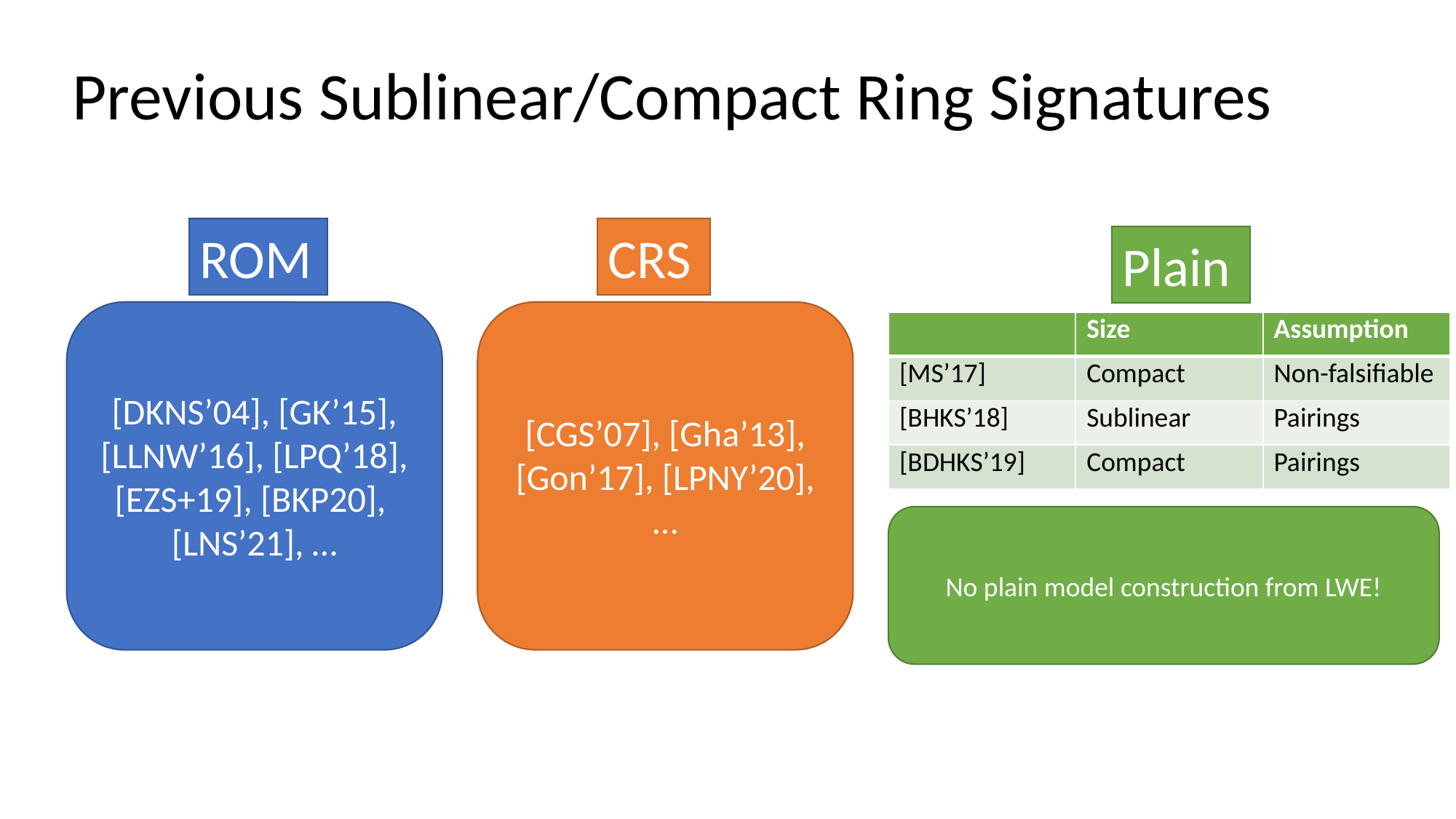

# Previous Sublinear/Compact Ring Signatures
CRS
ROM
Plain
[DKNS’04], [GK’15], [LLNW’16], [LPQ’18], [EZS+19], [BKP20],  [LNS’21], …
[CGS’07], [Gha’13], [Gon’17], [LPNY’20], …
|  | Size | Assumption |
| --- | --- | --- |
| [MS’17] | Compact | Non-falsifiable |
| [BHKS’18] | Sublinear | Pairings |
| [BDHKS’19] | Compact | Pairings |
No plain model construction from LWE!